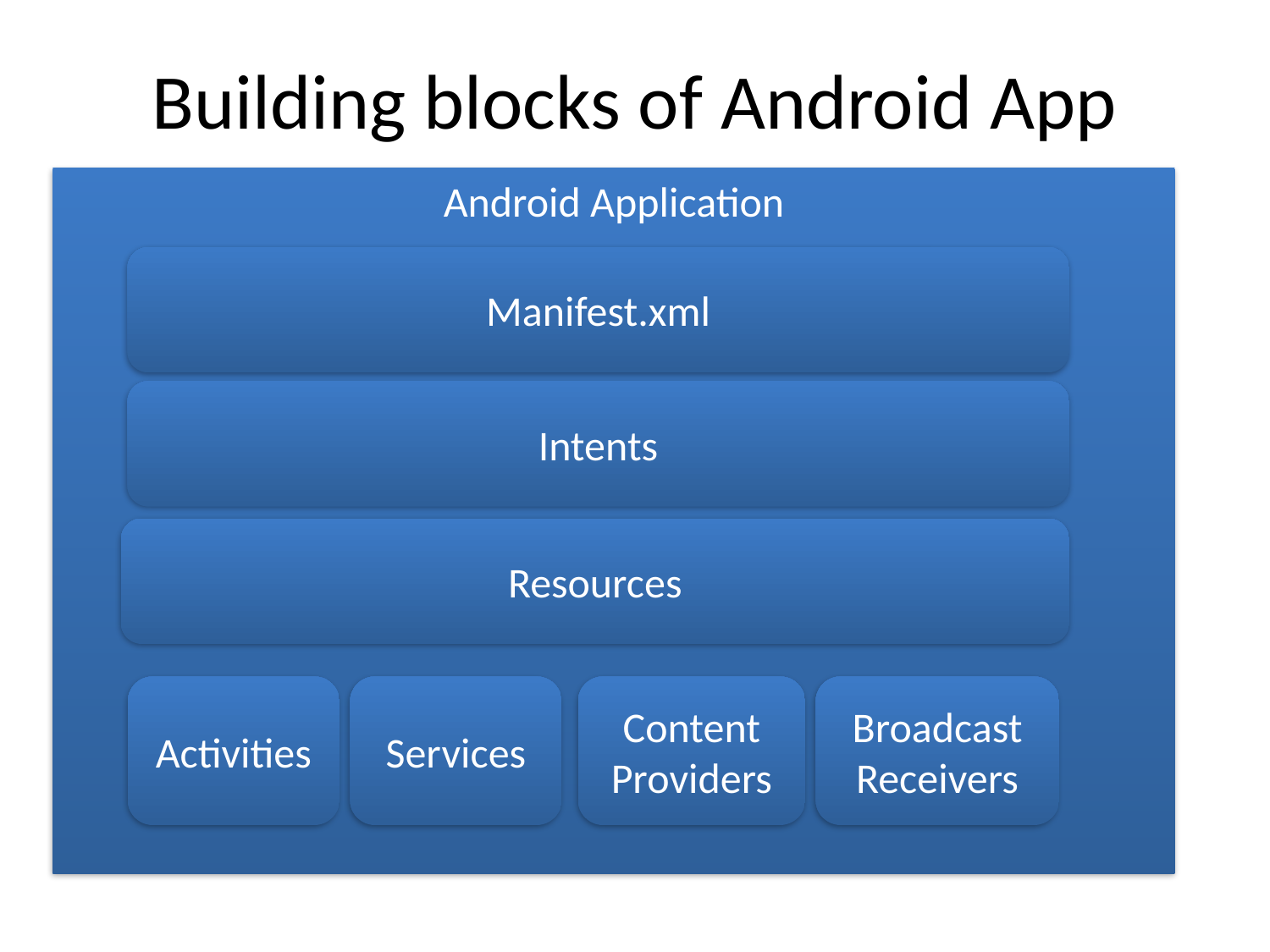

# Building blocks of Android App
Android Application
Manifest.xml
Intents
Resources
Activities
Services
Content Providers
Broadcast Receivers